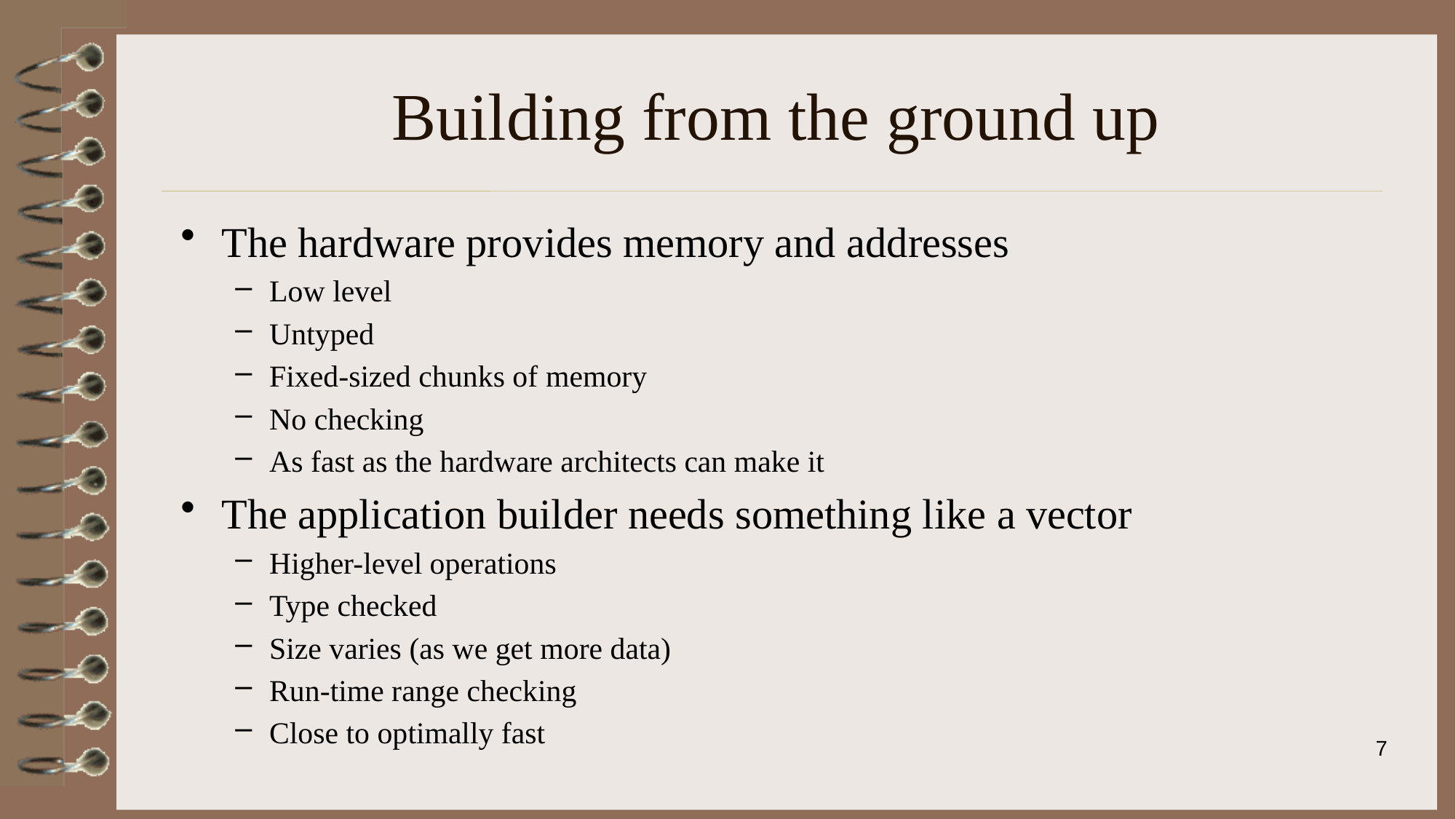

# Building from the ground up
The hardware provides memory and addresses
Low level
Untyped
Fixed-sized chunks of memory
No checking
As fast as the hardware architects can make it
The application builder needs something like a vector
Higher-level operations
Type checked
Size varies (as we get more data)
Run-time range checking
Close to optimally fast
7